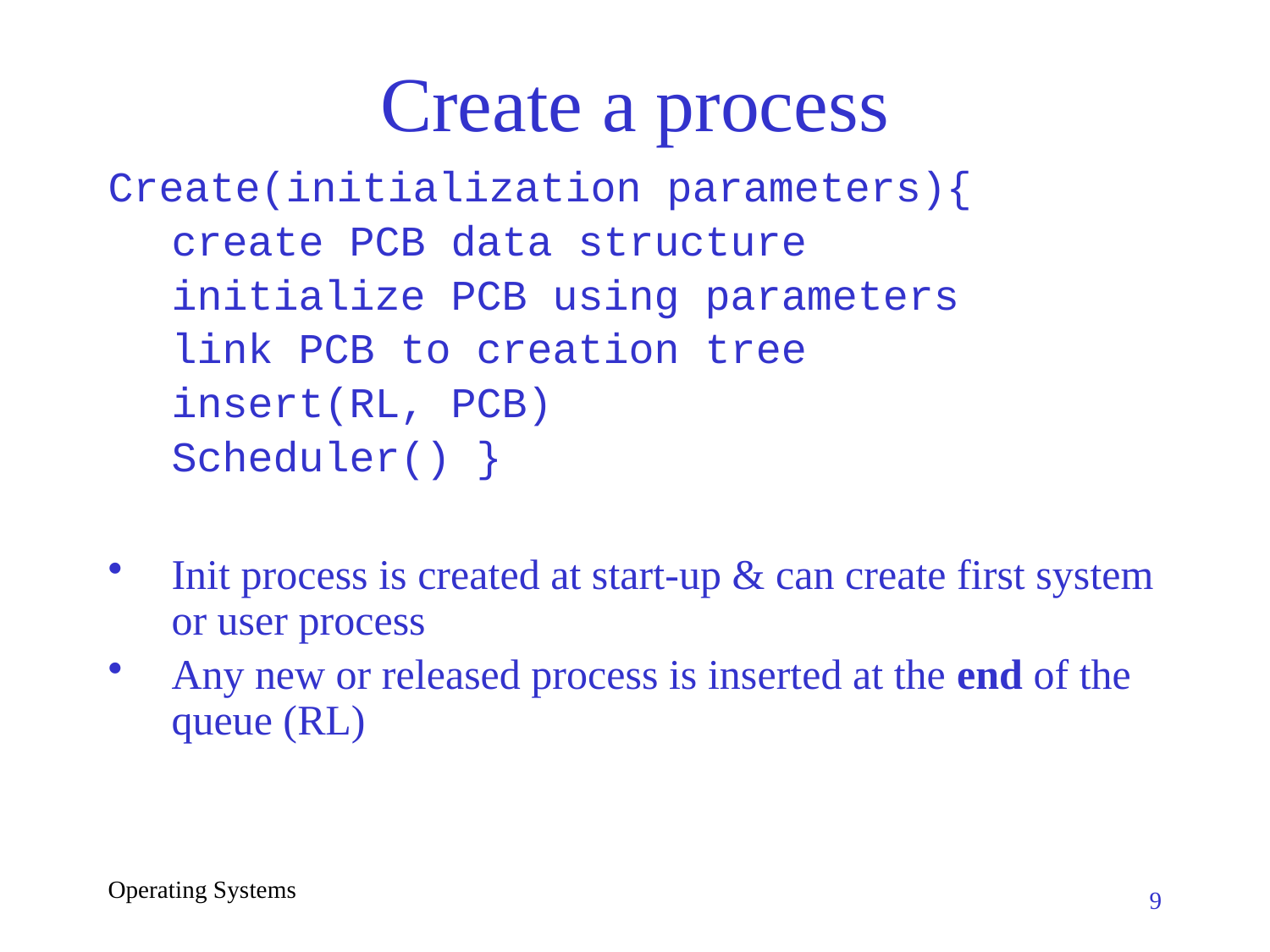

# Create a process
Create(initialization parameters){
create PCB data structure
initialize PCB using parameters
link PCB to creation tree
insert(RL, PCB)
Scheduler() }

Init process is created at start-up & can create first system or user process
Any new or released process is inserted at the end of the queue (RL)
Operating Systems
9